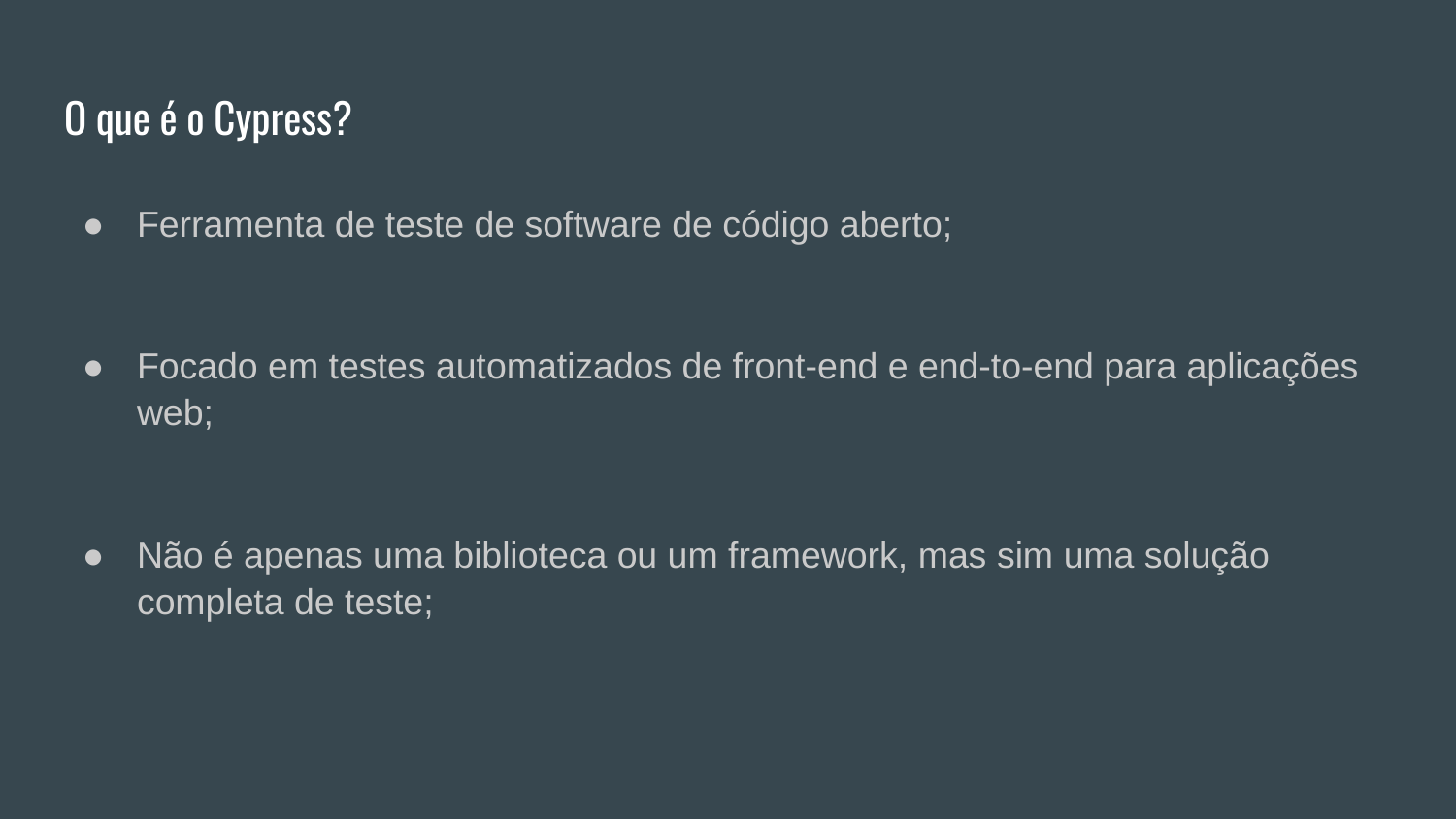

# O que é o Cypress?
Ferramenta de teste de software de código aberto;

Focado em testes automatizados de front-end e end-to-end para aplicações web;

Não é apenas uma biblioteca ou um framework, mas sim uma solução completa de teste;